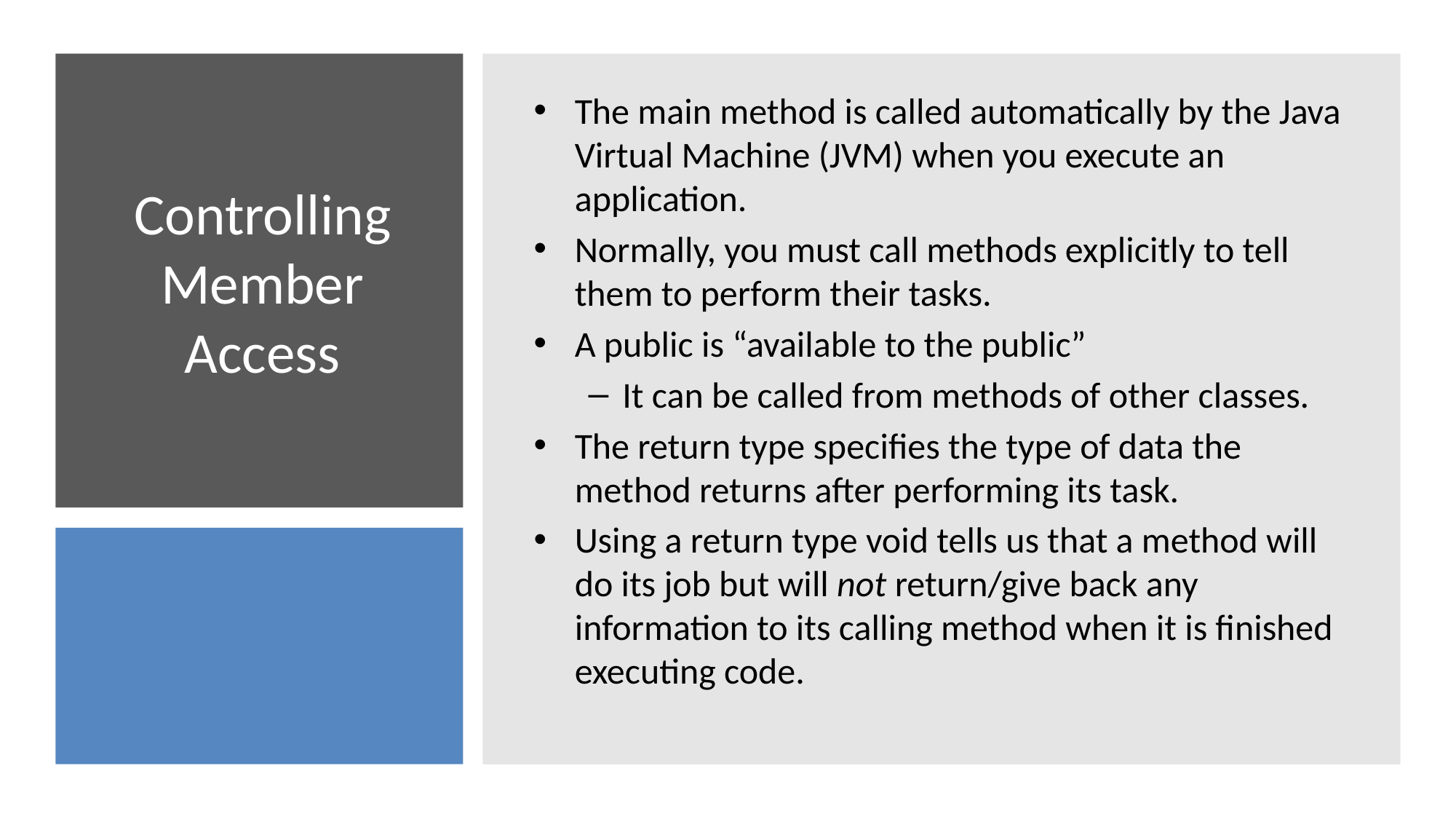

The main method is called automatically by the Java Virtual Machine (JVM) when you execute an application.
Normally, you must call methods explicitly to tell them to perform their tasks.
A public is “available to the public”
It can be called from methods of other classes.
The return type specifies the type of data the method returns after performing its task.
Using a return type void tells us that a method will do its job but will not return/give back any information to its calling method when it is finished executing code.

# Controlling Member Access